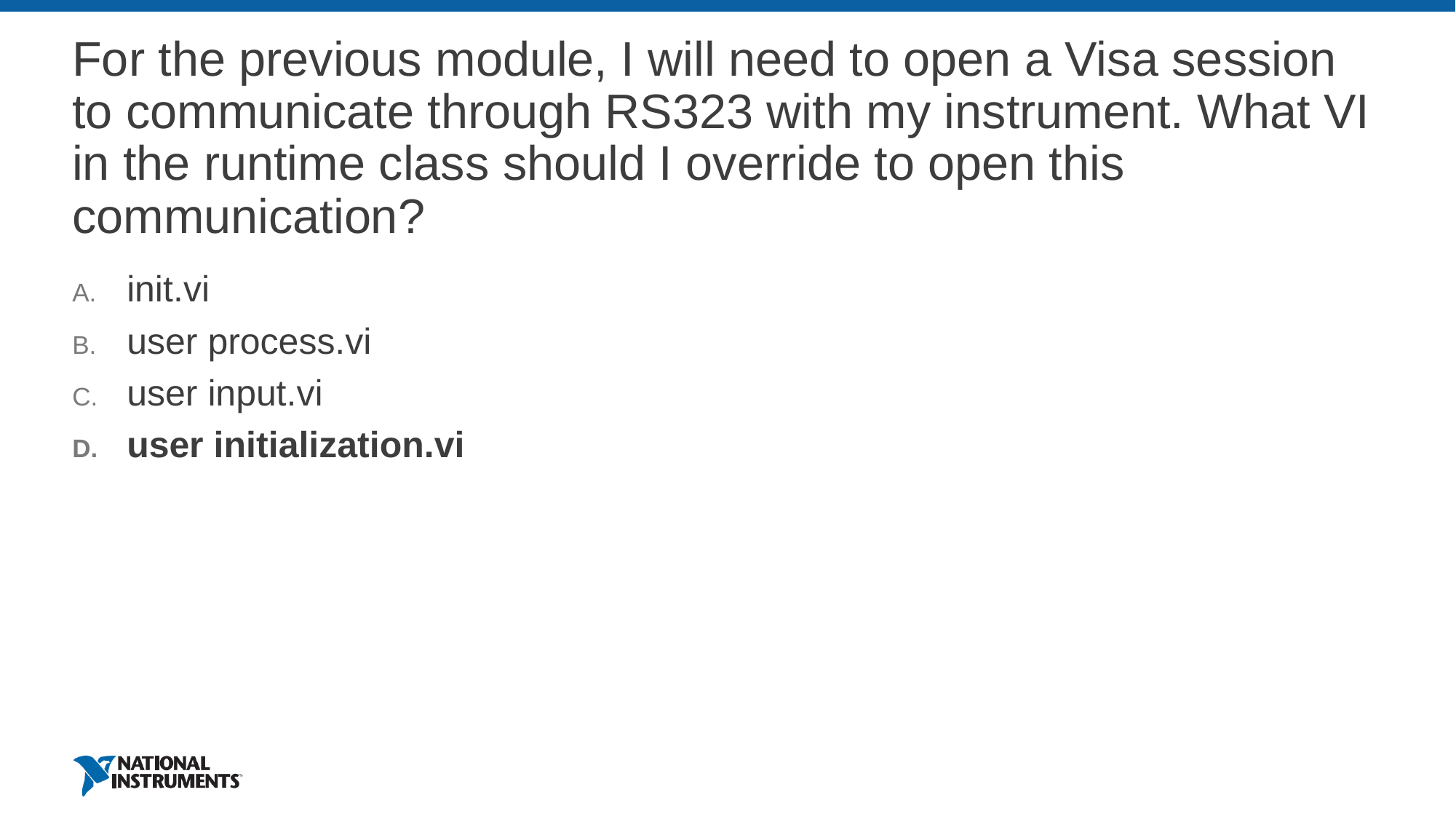

# For the previous module, I will need to open a Visa session to communicate through RS323 with my instrument. What VI in the runtime class should I override to open this communication?
init.vi
user process.vi
user input.vi
user initialization.vi